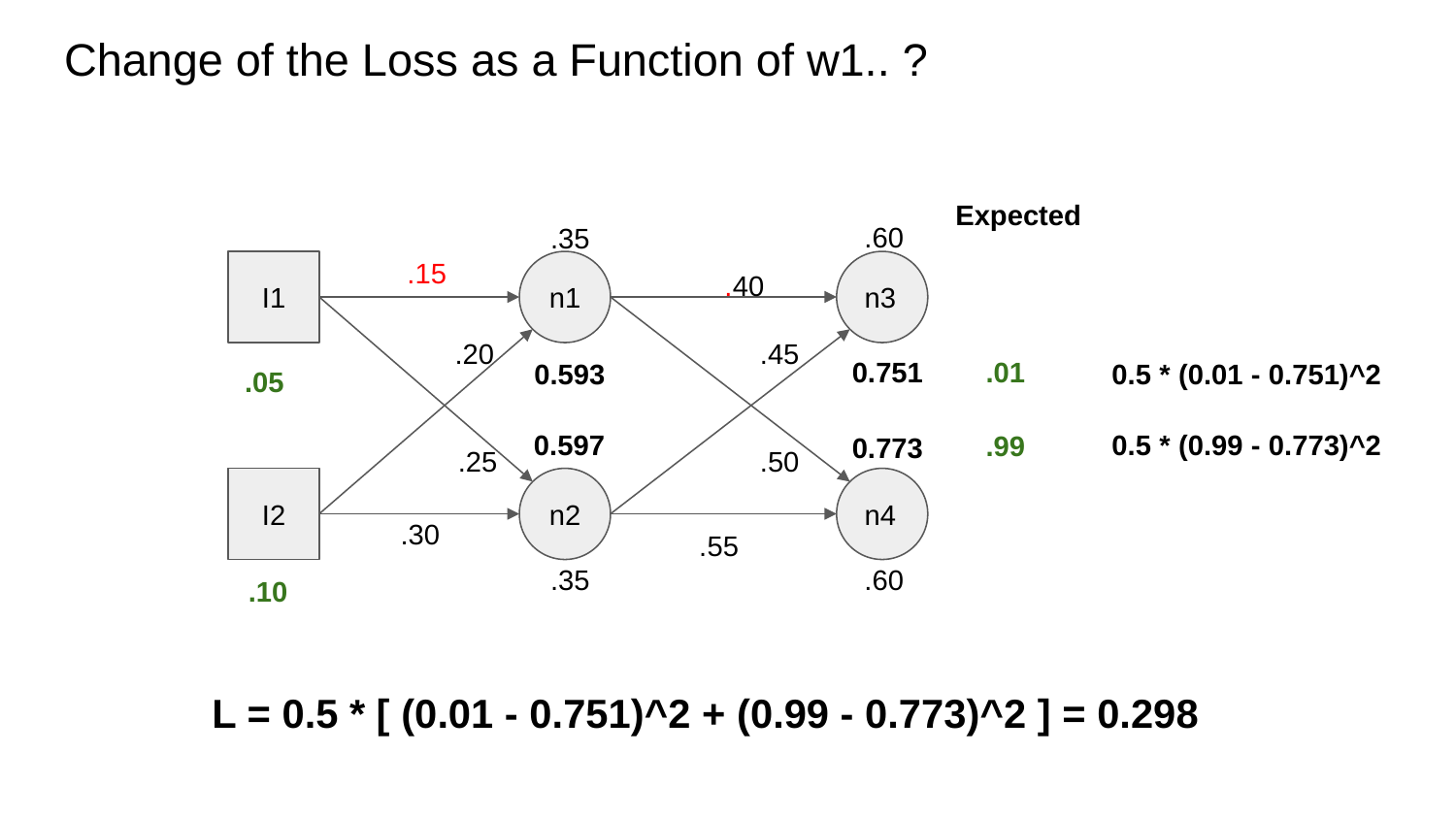

# Change of the Loss as a Function of w1.. ?
Expected
.60
.35
.15
I1
n1
n3
.40
.45
.20
0.751
0.5 * (0.01 - 0.751)^2
0.593
.05
.01
0.597
0.5 * (0.99 - 0.773)^2
0.773
.99
.50
.25
I2
n2
n4
.30
.55
.35
.60
.10
L = 0.5 * [ (0.01 - 0.751)^2 + (0.99 - 0.773)^2 ] = 0.298